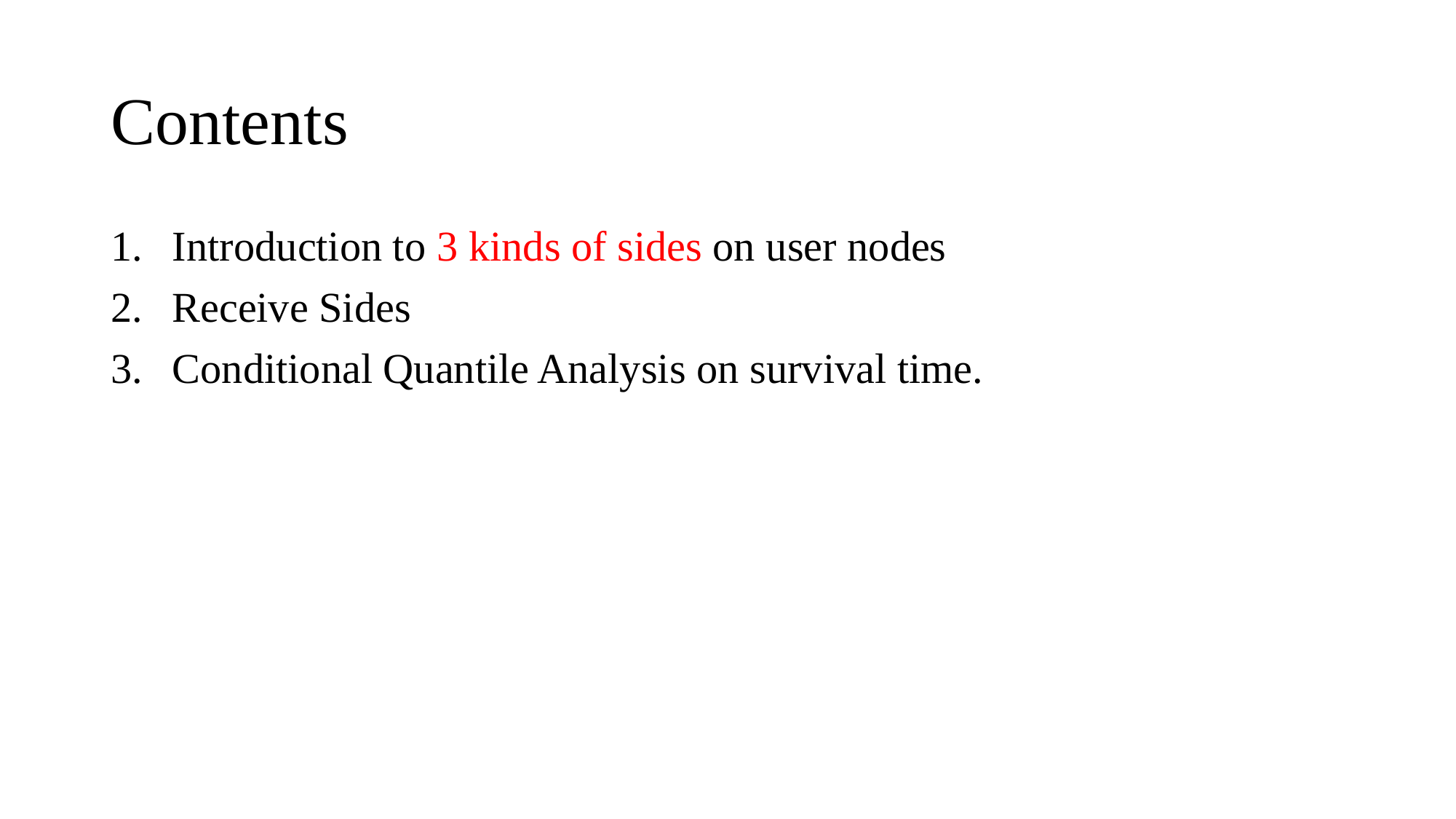

# Contents
Introduction to 3 kinds of sides on user nodes
Receive Sides
Conditional Quantile Analysis on survival time.